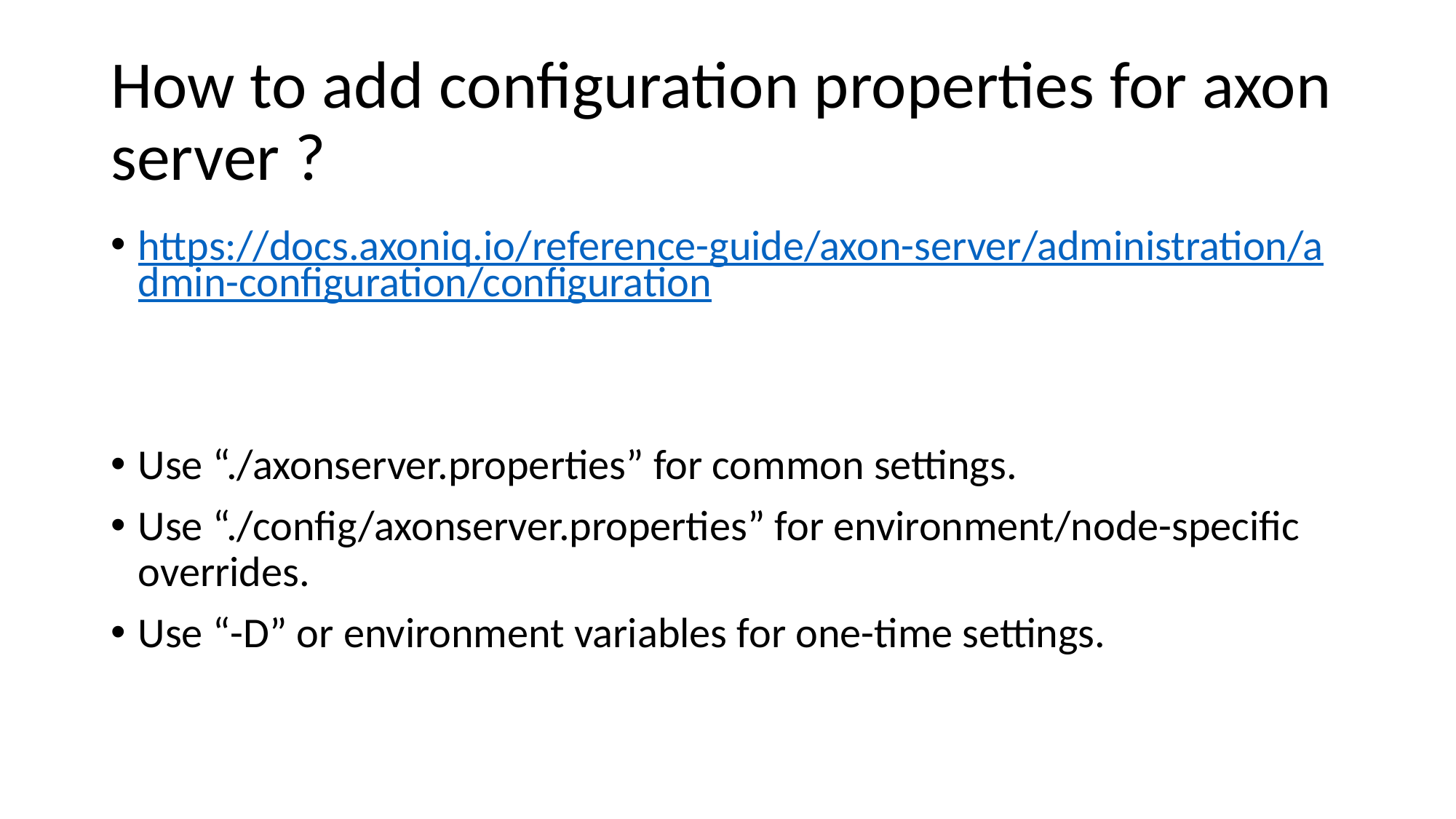

# How to add configuration properties for axon server ?
https://docs.axoniq.io/reference-guide/axon-server/administration/admin-configuration/configuration

Use “./axonserver.properties” for common settings.
Use “./config/axonserver.properties” for environment/node-specific overrides.
Use “-D” or environment variables for one-time settings.